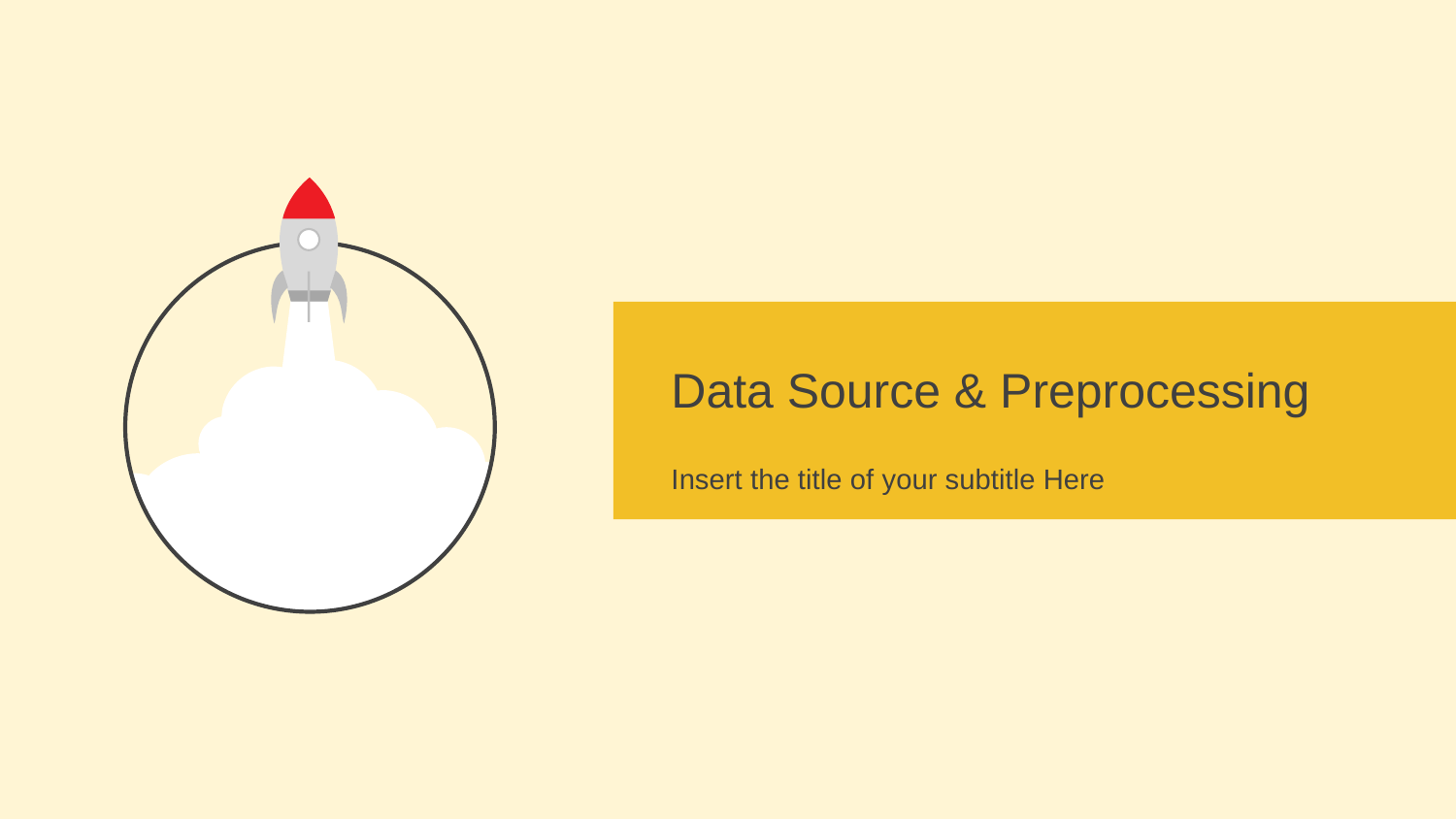

Data Source & Preprocessing
Insert the title of your subtitle Here